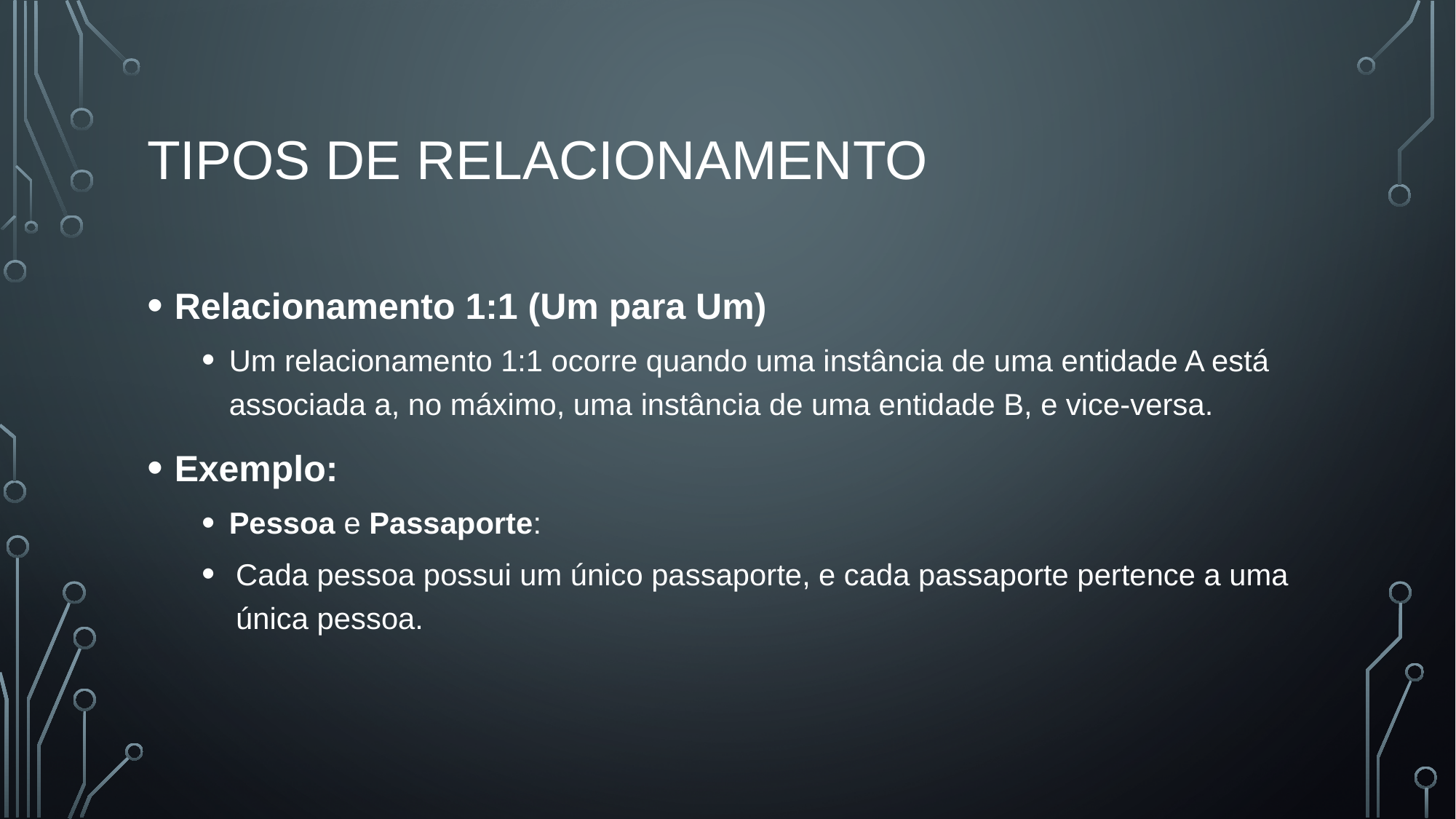

# Tipos de relacionamento
Relacionamento 1:1 (Um para Um)
Um relacionamento 1:1 ocorre quando uma instância de uma entidade A está associada a, no máximo, uma instância de uma entidade B, e vice-versa.
Exemplo:
Pessoa e Passaporte:
Cada pessoa possui um único passaporte, e cada passaporte pertence a uma única pessoa.